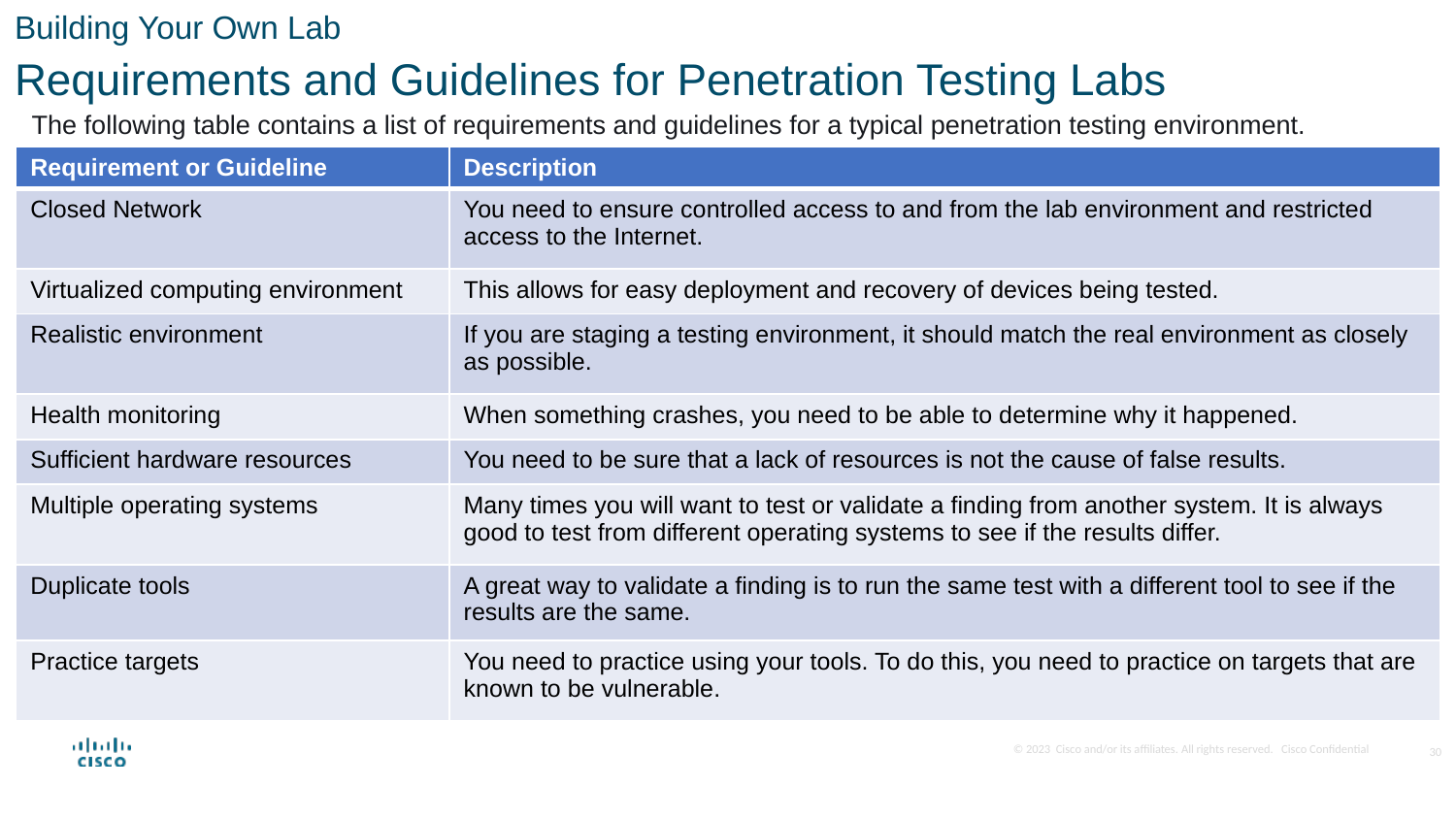

Building Your Own Lab
Requirements and Guidelines for Penetration Testing Labs

The following table contains a list of requirements and guidelines for a typical penetration testing environment.
| Requirement or Guideline | Description |
| --- | --- |
| Closed Network | You need to ensure controlled access to and from the lab environment and restricted access to the Internet. |
| Virtualized computing environment | This allows for easy deployment and recovery of devices being tested. |
| Realistic environment | If you are staging a testing environment, it should match the real environment as closely as possible. |
| Health monitoring | When something crashes, you need to be able to determine why it happened. |
| Sufficient hardware resources | You need to be sure that a lack of resources is not the cause of false results. |
| Multiple operating systems | Many times you will want to test or validate a finding from another system. It is always good to test from different operating systems to see if the results differ. |
| Duplicate tools | A great way to validate a finding is to run the same test with a different tool to see if the results are the same. |
| Practice targets | You need to practice using your tools. To do this, you need to practice on targets that are known to be vulnerable. |
30